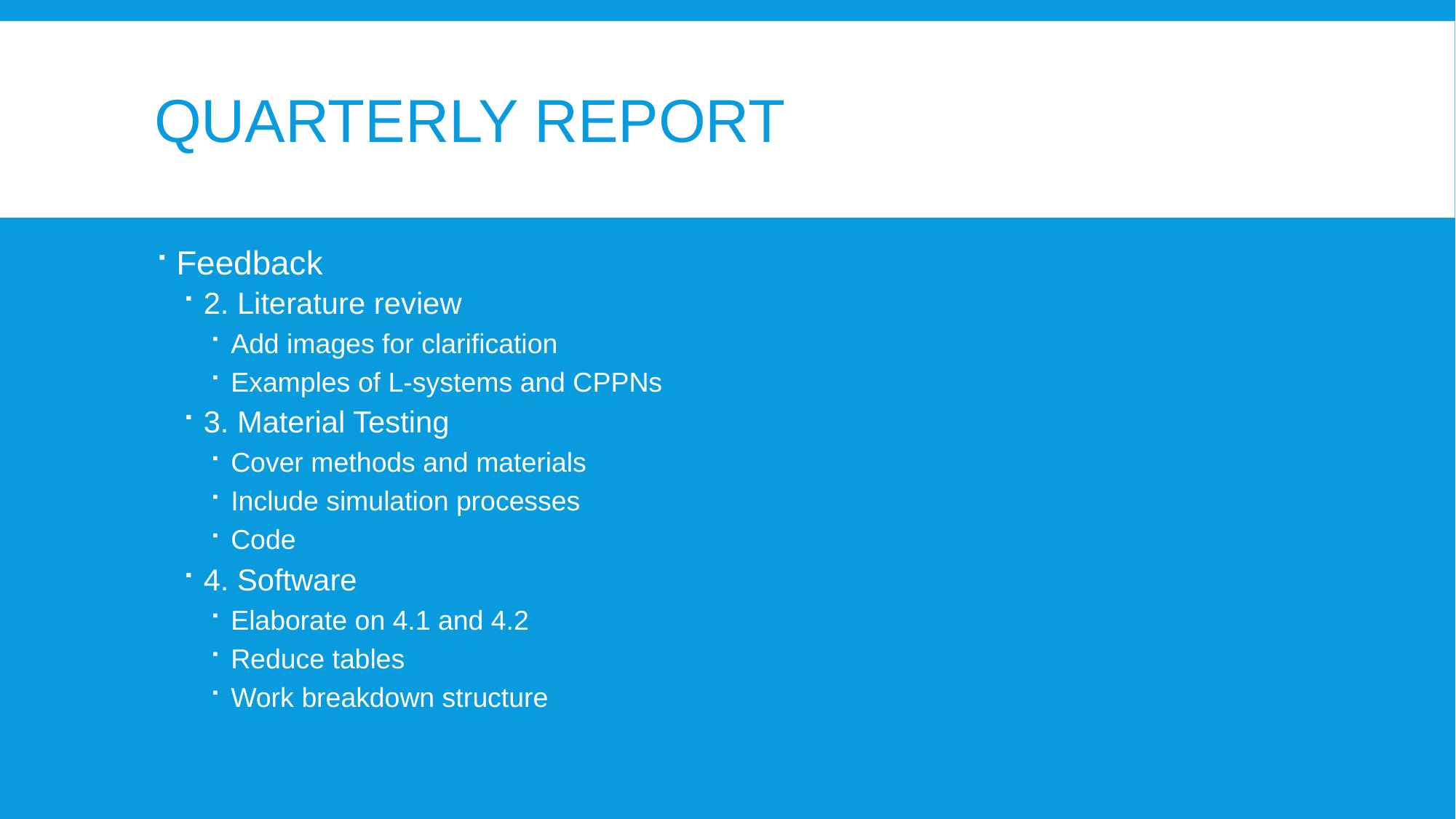

# Quarterly Report
Feedback
2. Literature review
Add images for clarification
Examples of L-systems and CPPNs
3. Material Testing
Cover methods and materials
Include simulation processes
Code
4. Software
Elaborate on 4.1 and 4.2
Reduce tables
Work breakdown structure